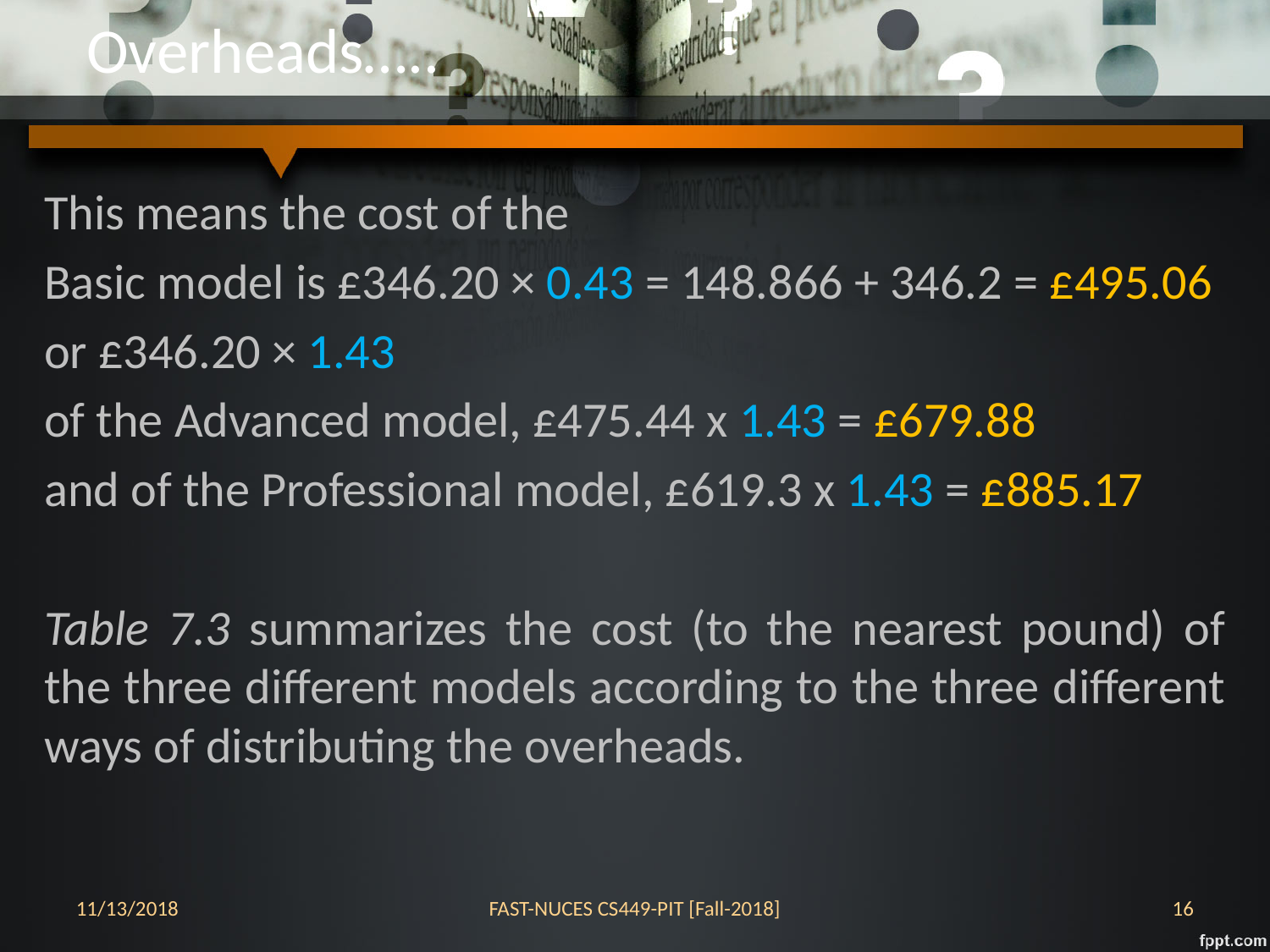

Overheads…..
This means the cost of the
Basic model is £346.20 × 0.43 = 148.866 + 346.2 = £495.06
or £346.20 × 1.43
of the Advanced model, £475.44 x 1.43 = £679.88
and of the Professional model, £619.3 x 1.43 = £885.17

Table 7.3 summarizes the cost (to the nearest pound) of the three different models according to the three different ways of distributing the overheads.
11/13/2018
FAST-NUCES CS449-PIT [Fall-2018]
16